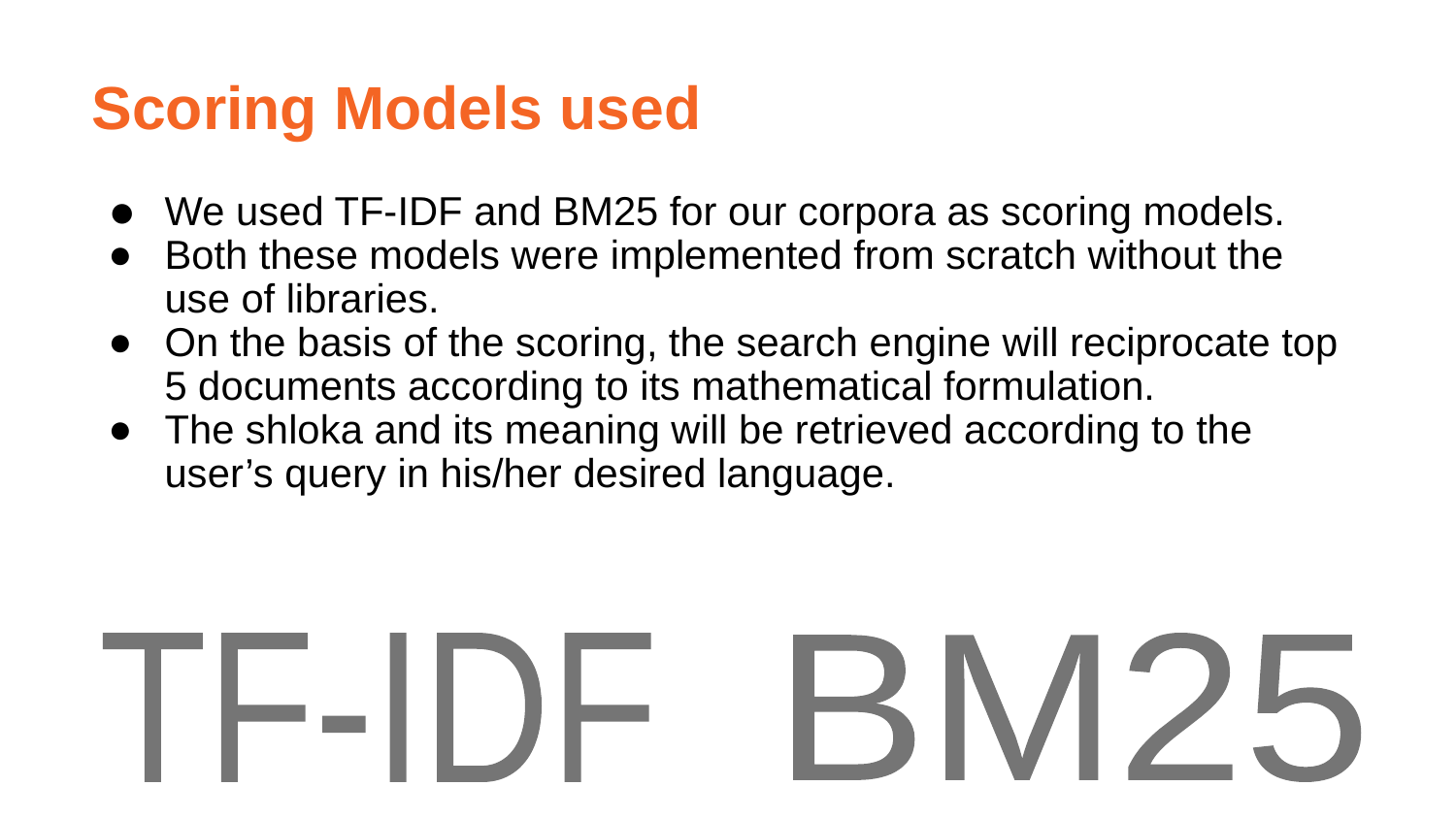

Scoring Models used
We used TF-IDF and BM25 for our corpora as scoring models.
Both these models were implemented from scratch without the use of libraries.
On the basis of the scoring, the search engine will reciprocate top 5 documents according to its mathematical formulation.
The shloka and its meaning will be retrieved according to the user’s query in his/her desired language.

TF-IDF
BM25